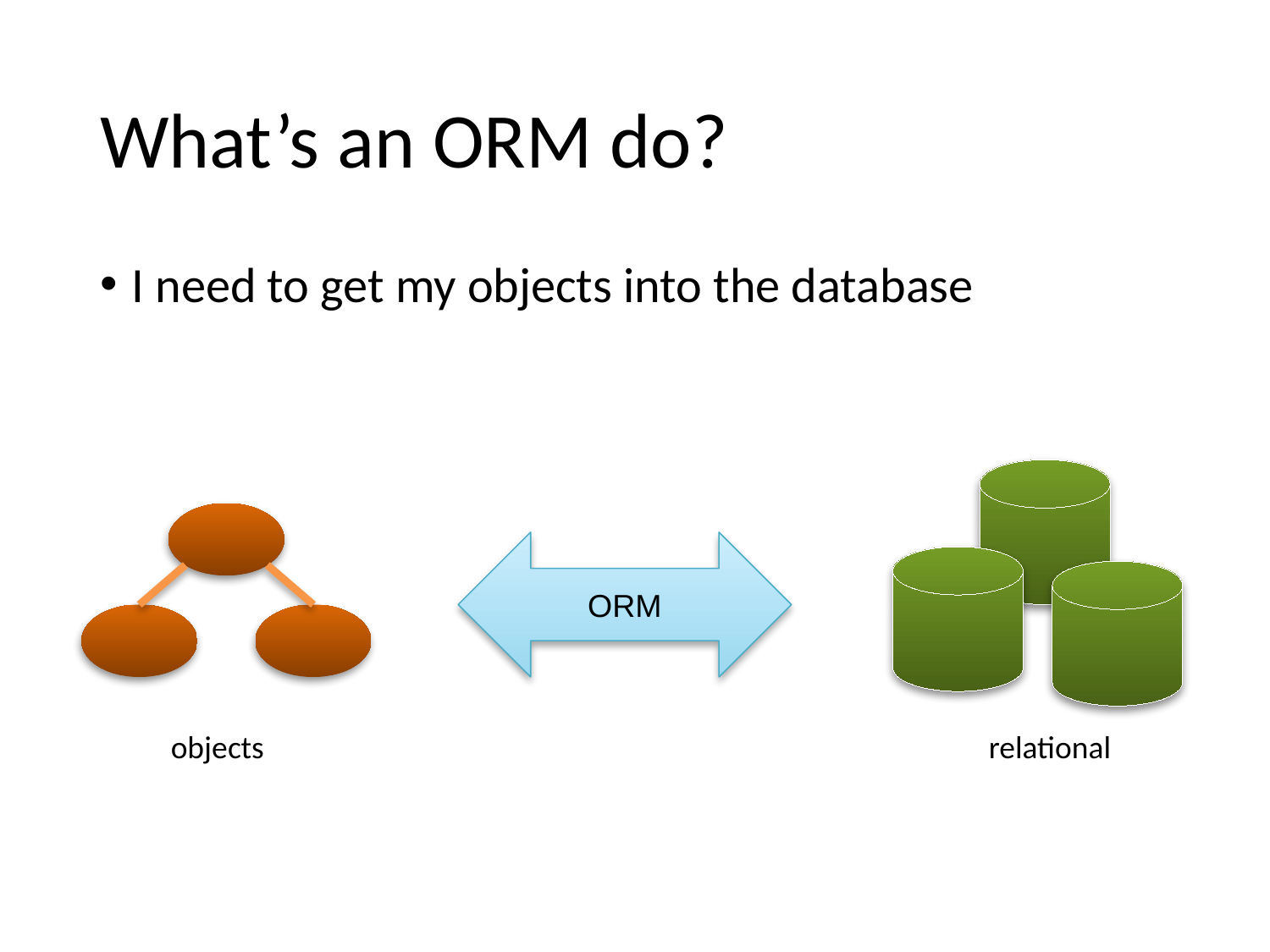

# What’s an ORM do?
I need to get my objects into the database

ORM

objects
relational